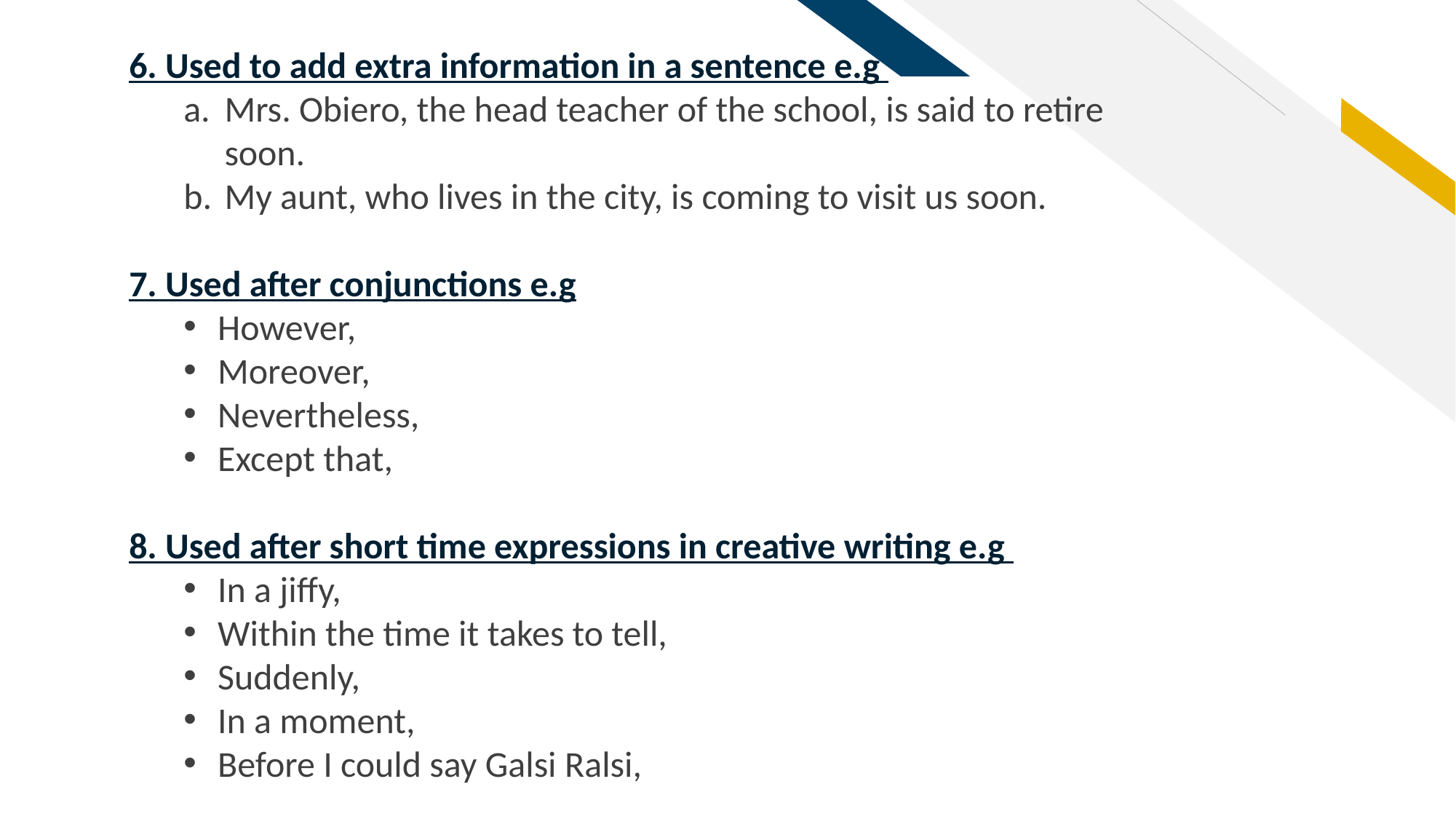

6. Used to add extra information in a sentence e.g
Mrs. Obiero, the head teacher of the school, is said to retire soon.
My aunt, who lives in the city, is coming to visit us soon.

7. Used after conjunctions e.g
However,
Moreover,
Nevertheless,
Except that,

8. Used after short time expressions in creative writing e.g
In a jiffy,
Within the time it takes to tell,
Suddenly,
In a moment,
Before I could say Galsi Ralsi,